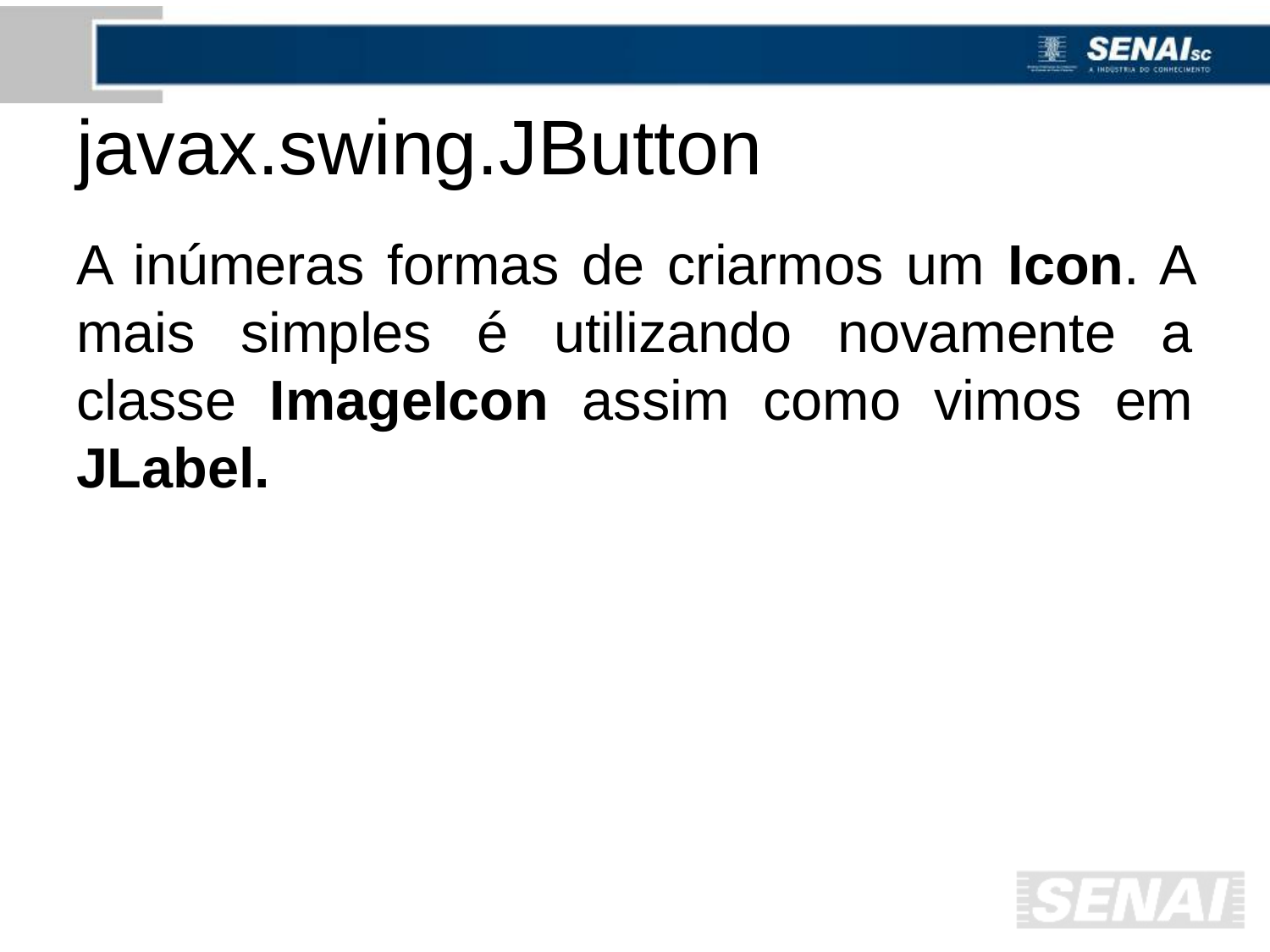

# javax.swing.JButton
A inúmeras formas de criarmos um Icon. A mais simples é utilizando novamente a classe ImageIcon assim como vimos em JLabel.